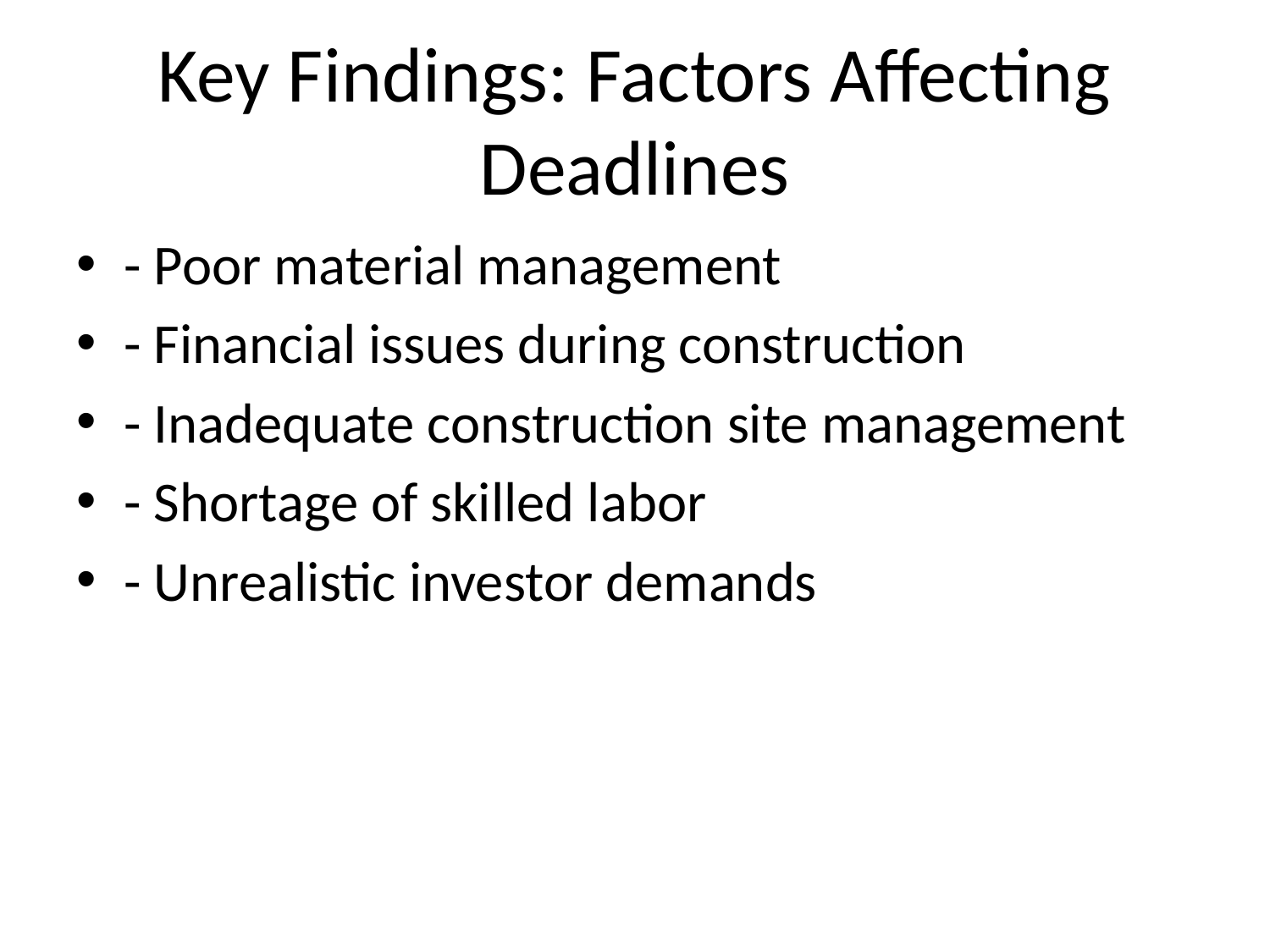

# Key Findings: Factors Affecting Deadlines
- Poor material management
- Financial issues during construction
- Inadequate construction site management
- Shortage of skilled labor
- Unrealistic investor demands